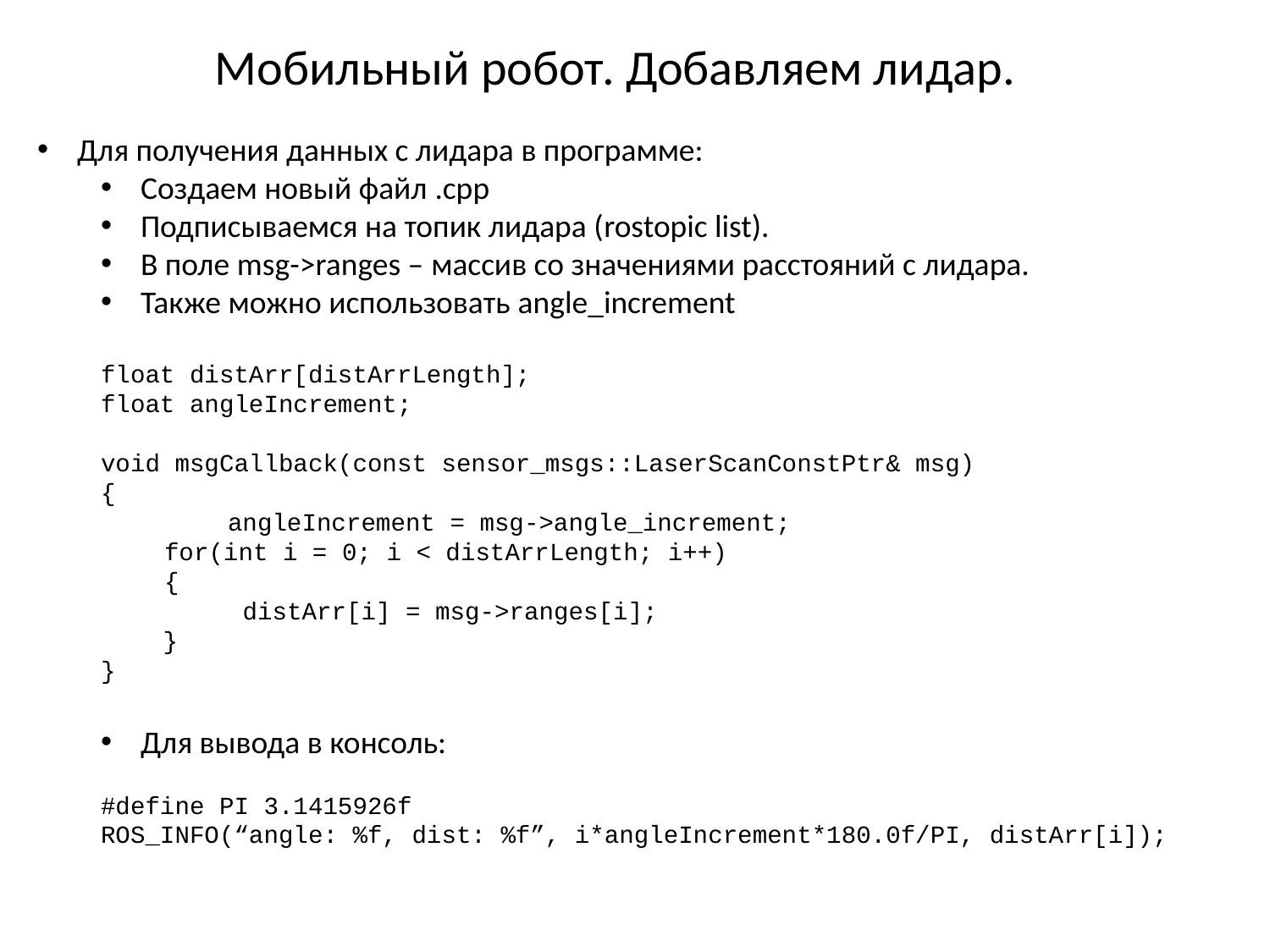

# Мобильный робот. Добавляем лидар.
Для получения данных с лидара в программе:
Создаем новый файл .cpp
Подписываемся на топик лидара (rostopic list).
В поле msg->ranges – массив со значениями расстояний с лидара.
Также можно использовать angle_increment

float distArr[distArrLength];
float angleIncrement;

void msgCallback(const sensor_msgs::LaserScanConstPtr& msg)
{
	angleIncrement = msg->angle_increment;
for(int i = 0; i < distArrLength; i++)
{
 distArr[i] = msg->ranges[i];
}
}

Для вывода в консоль:

#define PI 3.1415926f
ROS_INFO(“angle: %f, dist: %f”, i*angleIncrement*180.0f/PI, distArr[i]);